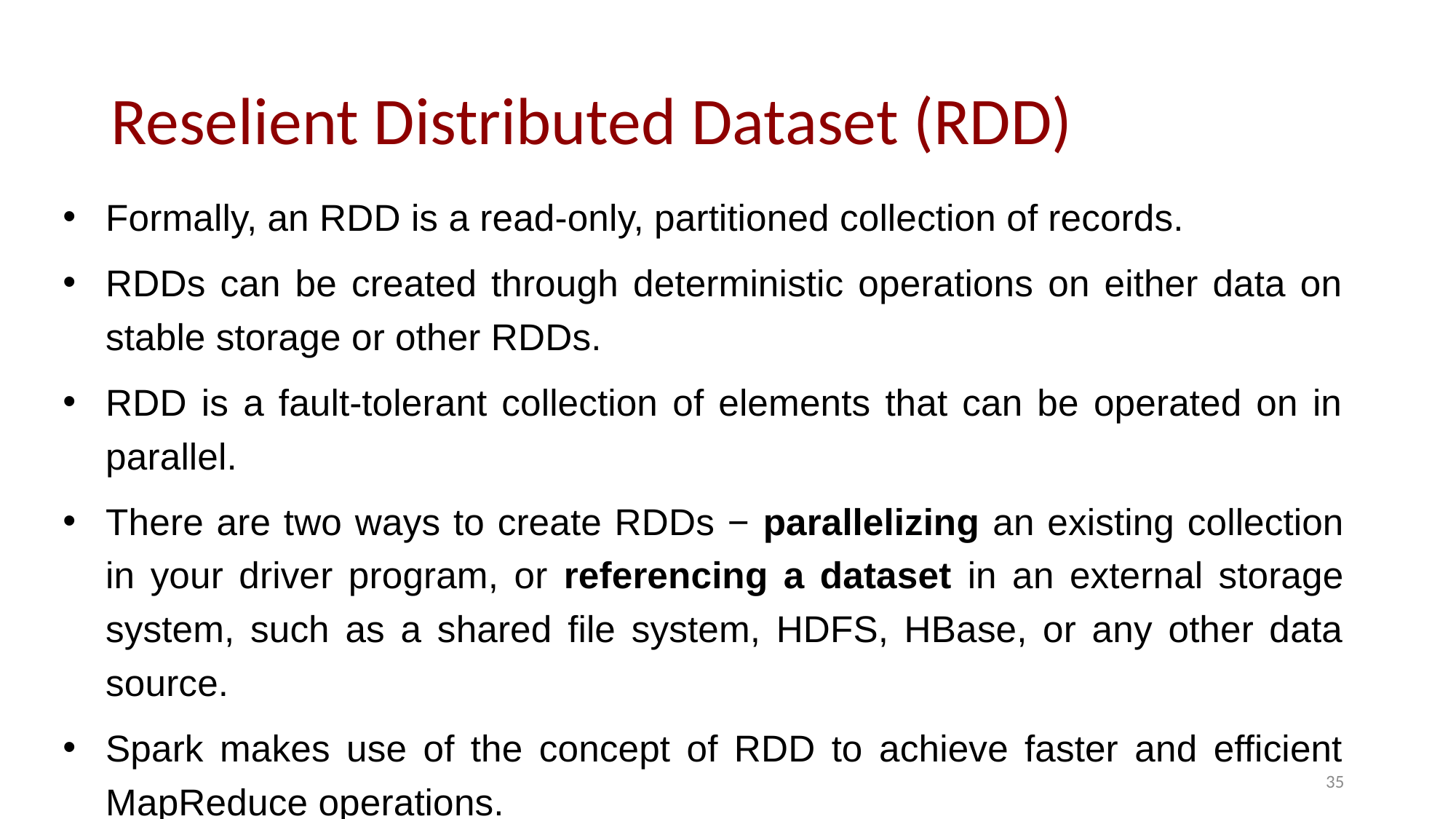

Reselient Distributed Dataset (RDD)
Formally, an RDD is a read-only, partitioned collection of records.
RDDs can be created through deterministic operations on either data on stable storage or other RDDs.
RDD is a fault-tolerant collection of elements that can be operated on in parallel.
There are two ways to create RDDs − parallelizing an existing collection in your driver program, or referencing a dataset in an external storage system, such as a shared file system, HDFS, HBase, or any other data source.
Spark makes use of the concept of RDD to achieve faster and efficient MapReduce operations.
35